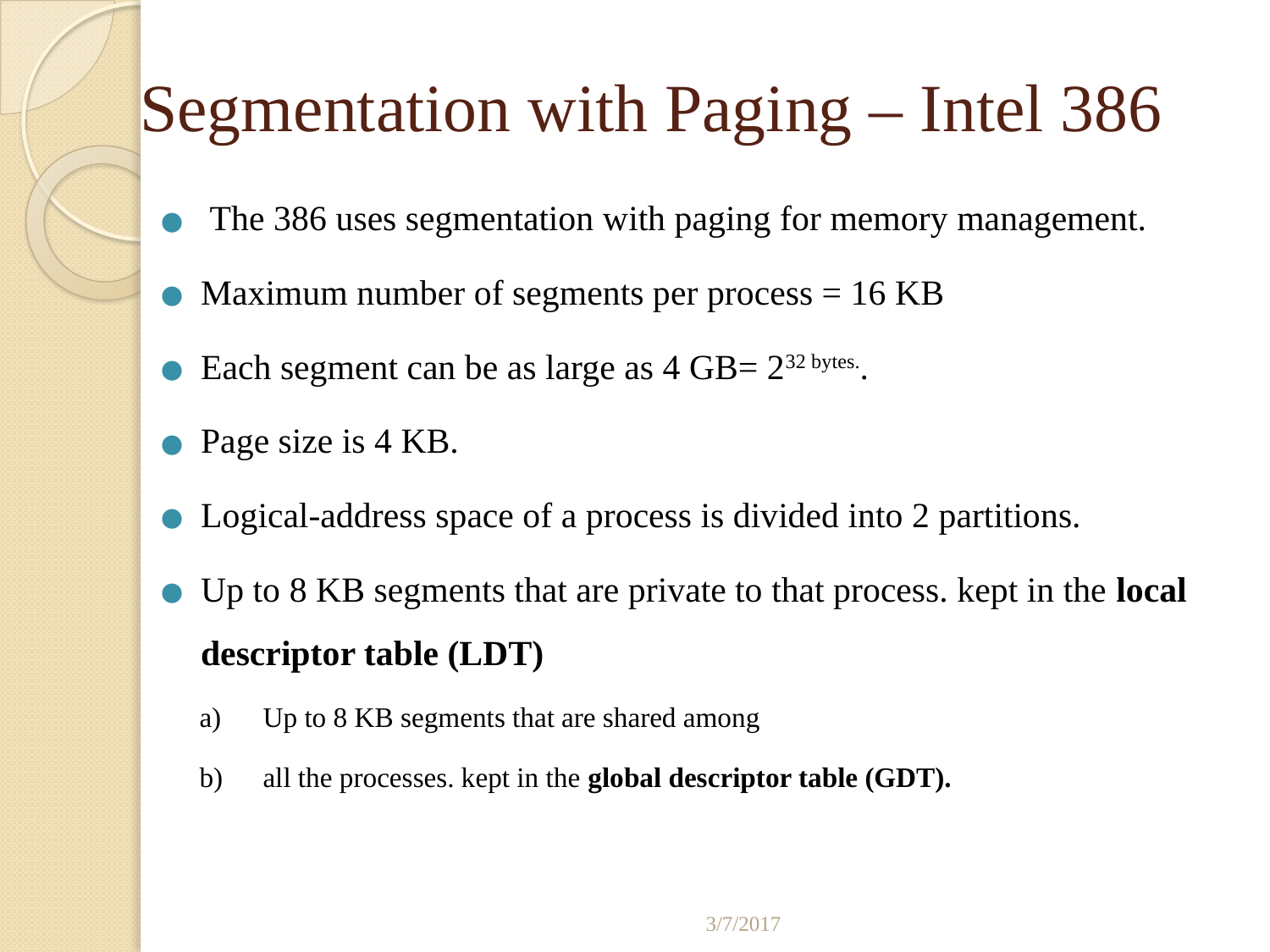

# Segmentation with Paging – Intel 386
 The 386 uses segmentation with paging for memory management.
Maximum number of segments per process = 16 KB
Each segment can be as large as 4 GB= 232 bytes..
Page size is 4 KB.
Logical-address space of a process is divided into 2 partitions.
Up to 8 KB segments that are private to that process. kept in the local descriptor table (LDT)
Up to 8 KB segments that are shared among
all the processes. kept in the global descriptor table (GDT).

3/7/2017